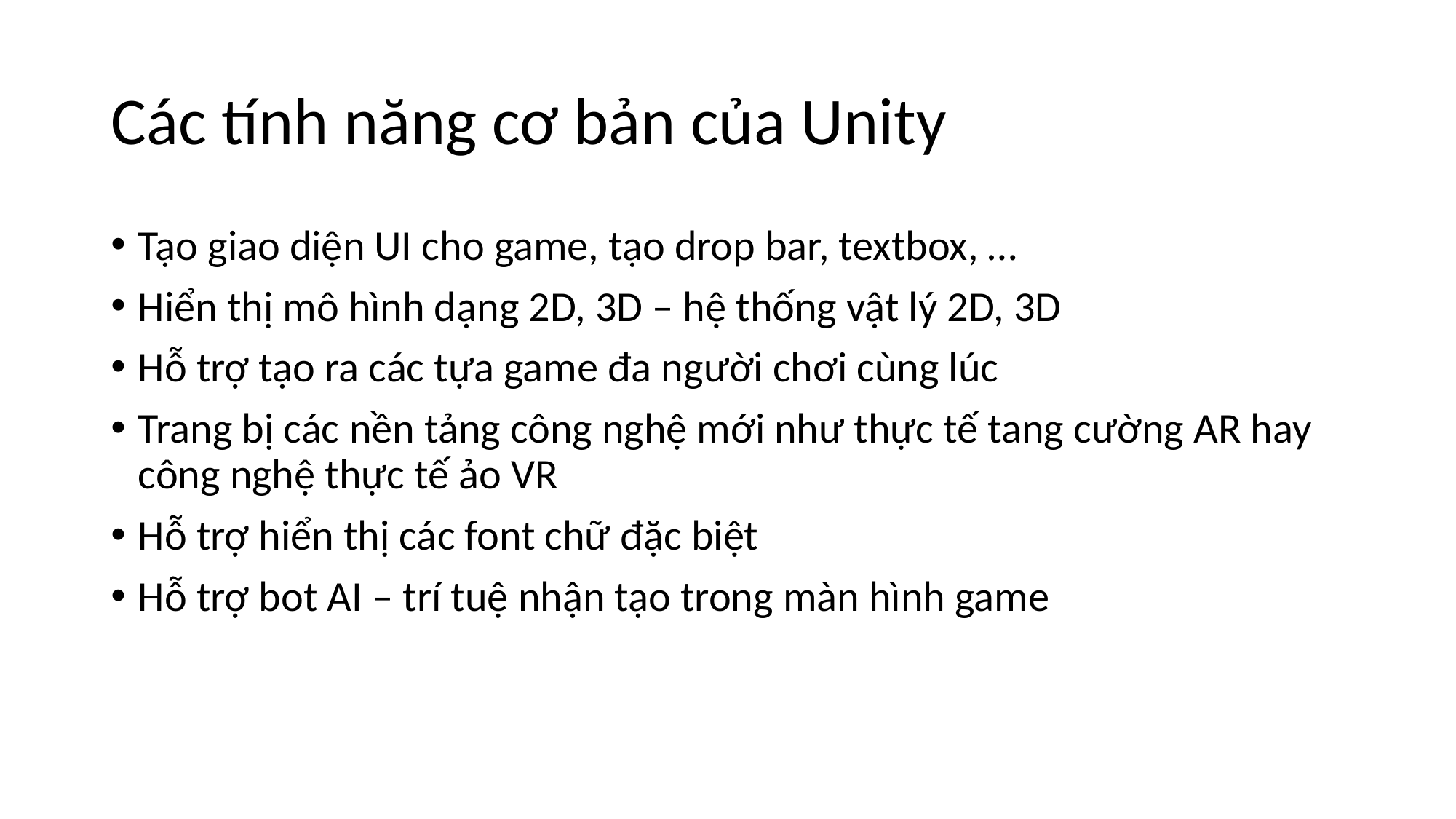

# Các tính năng cơ bản của Unity
Tạo giao diện UI cho game, tạo drop bar, textbox, …
Hiển thị mô hình dạng 2D, 3D – hệ thống vật lý 2D, 3D
Hỗ trợ tạo ra các tựa game đa người chơi cùng lúc
Trang bị các nền tảng công nghệ mới như thực tế tang cường AR hay công nghệ thực tế ảo VR
Hỗ trợ hiển thị các font chữ đặc biệt
Hỗ trợ bot AI – trí tuệ nhận tạo trong màn hình game